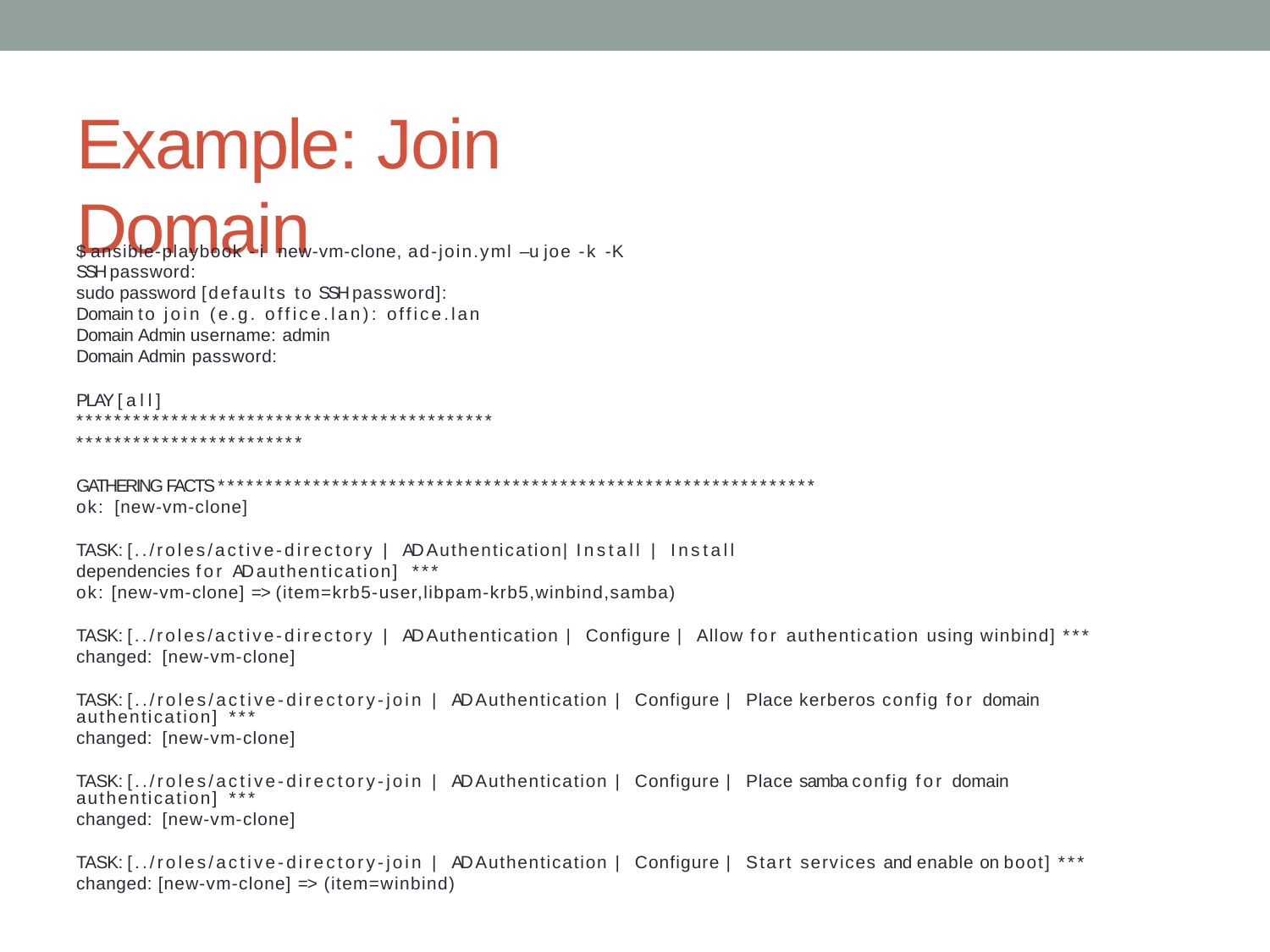

# Example: Join Domain
$ ansible-playbook -i new-vm-clone, ad-join.yml –u joe -k -K  SSH password:
sudo password [defaults to SSH password]:
Domain to join (e.g. office.lan): office.lan  Domain Admin username: admin
Domain Admin password:

PLAY [all] ********************************************************************

GATHERING FACTS ***************************************************************  ok: [new-vm-clone]

TASK: [../roles/active-directory | AD Authentication| Install | Install dependencies for AD authentication] ***
ok: [new-vm-clone] => (item=krb5-user,libpam-krb5,winbind,samba)

TASK: [../roles/active-directory | AD Authentication | Configure | Allow for authentication using winbind] ***  changed: [new-vm-clone]

TASK: [../roles/active-directory-join | AD Authentication | Configure | Place kerberos config for domain  authentication] ***
changed: [new-vm-clone]

TASK: [../roles/active-directory-join | AD Authentication | Configure | Place samba config for domain  authentication] ***
changed: [new-vm-clone]

TASK: [../roles/active-directory-join | AD Authentication | Configure | Start services and enable on boot] ***  changed: [new-vm-clone] => (item=winbind)